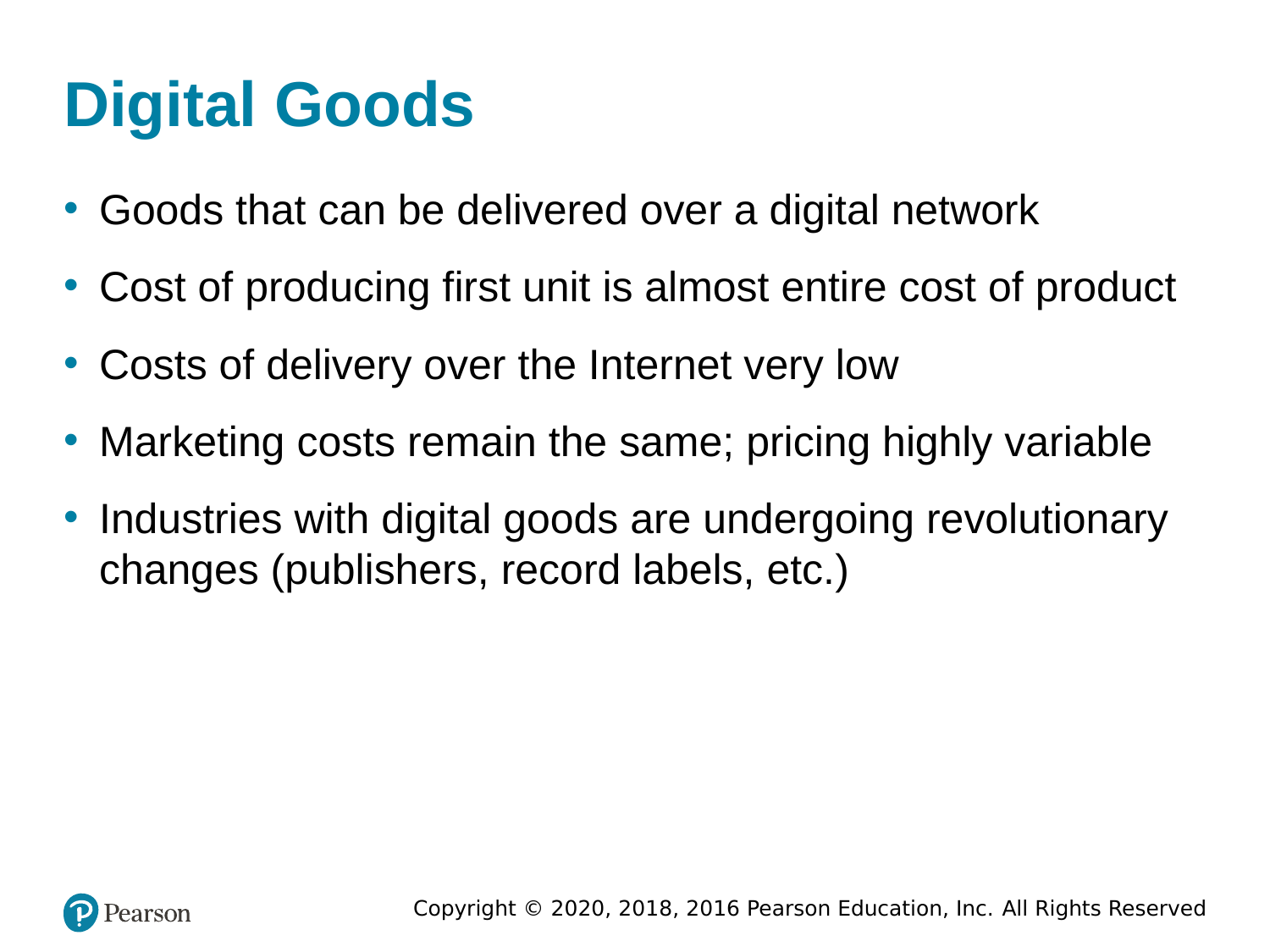

# Digital Goods
Goods that can be delivered over a digital network
Cost of producing first unit is almost entire cost of product
Costs of delivery over the Internet very low
Marketing costs remain the same; pricing highly variable
Industries with digital goods are undergoing revolutionary changes (publishers, record labels, etc.)